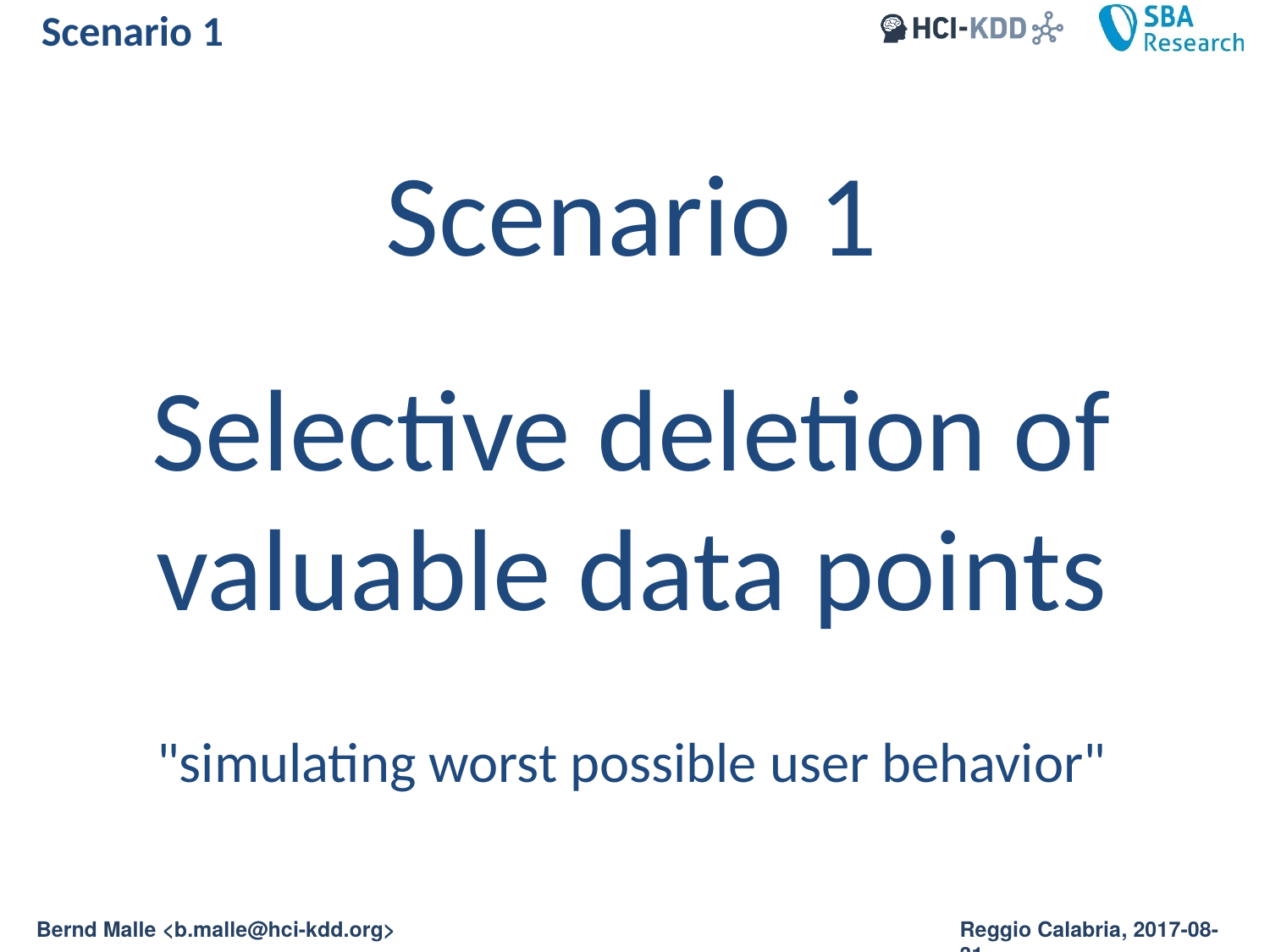

# Scenario 1
Scenario 1

Selective deletion of valuable data points

"simulating worst possible user behavior"